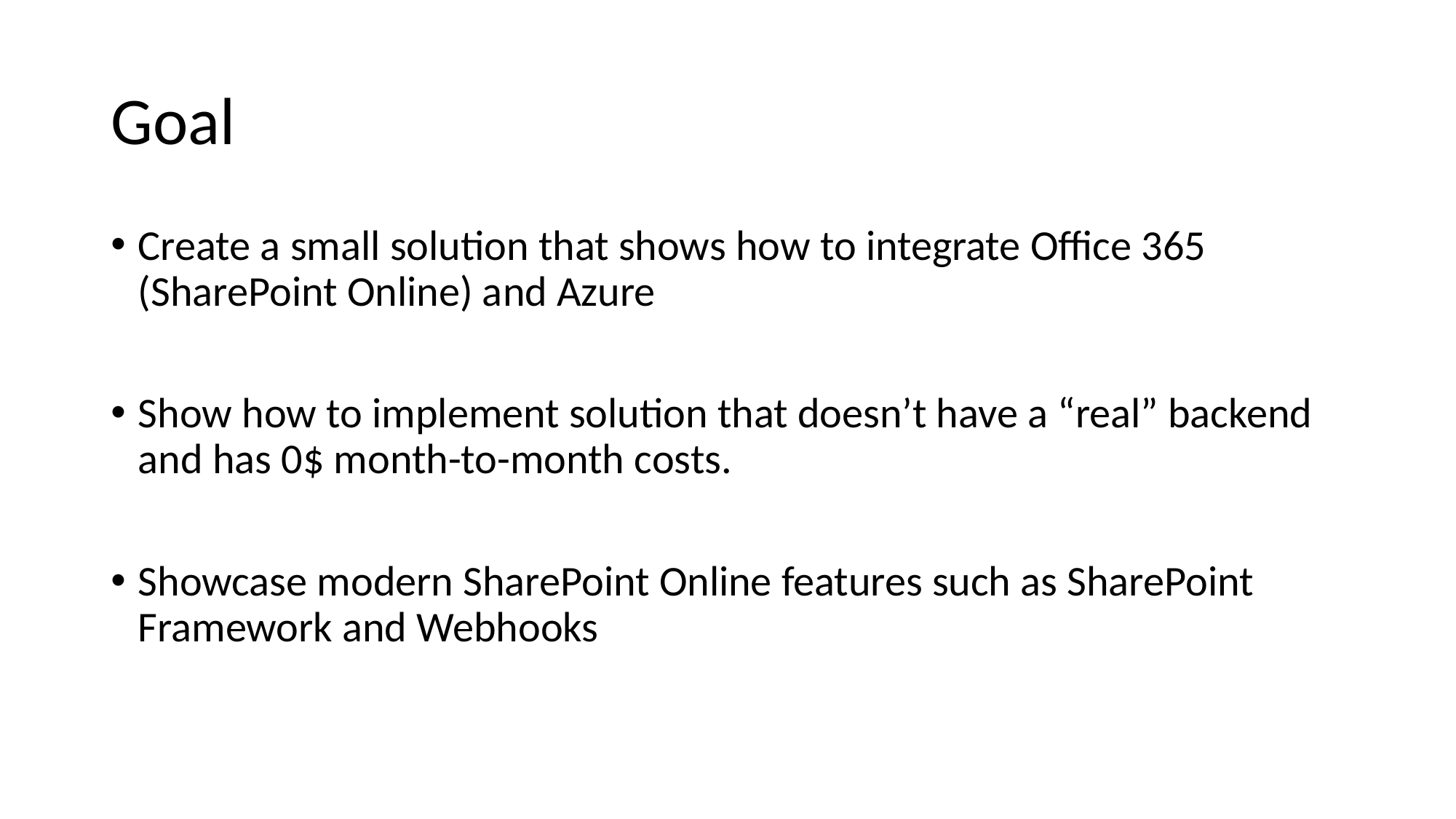

# Goal
Create a small solution that shows how to integrate Office 365 (SharePoint Online) and Azure

Show how to implement solution that doesn’t have a “real” backend and has 0$ month-to-month costs.

Showcase modern SharePoint Online features such as SharePoint Framework and Webhooks